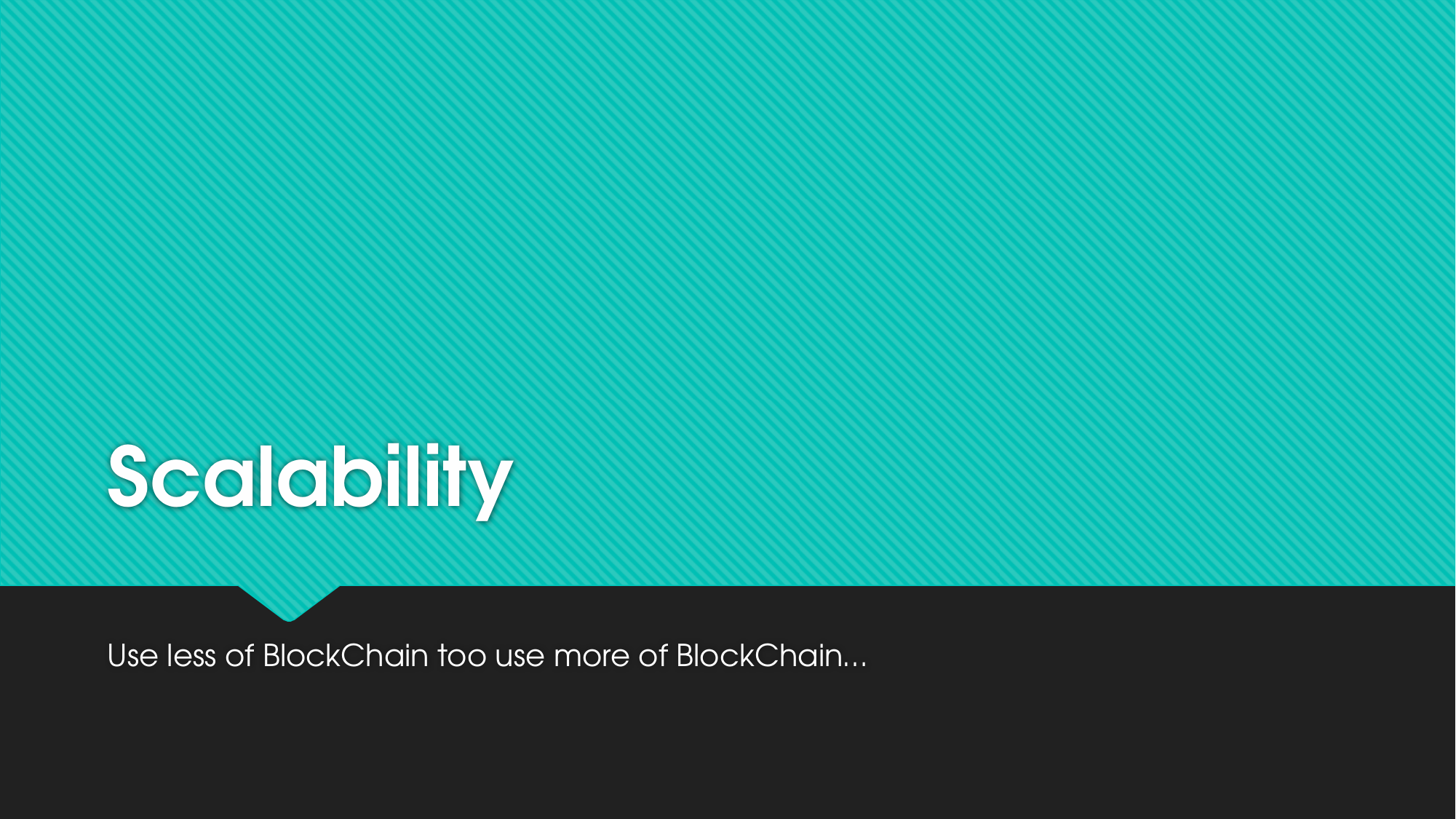

# Scalability
Use less of BlockChain too use more of BlockChain…